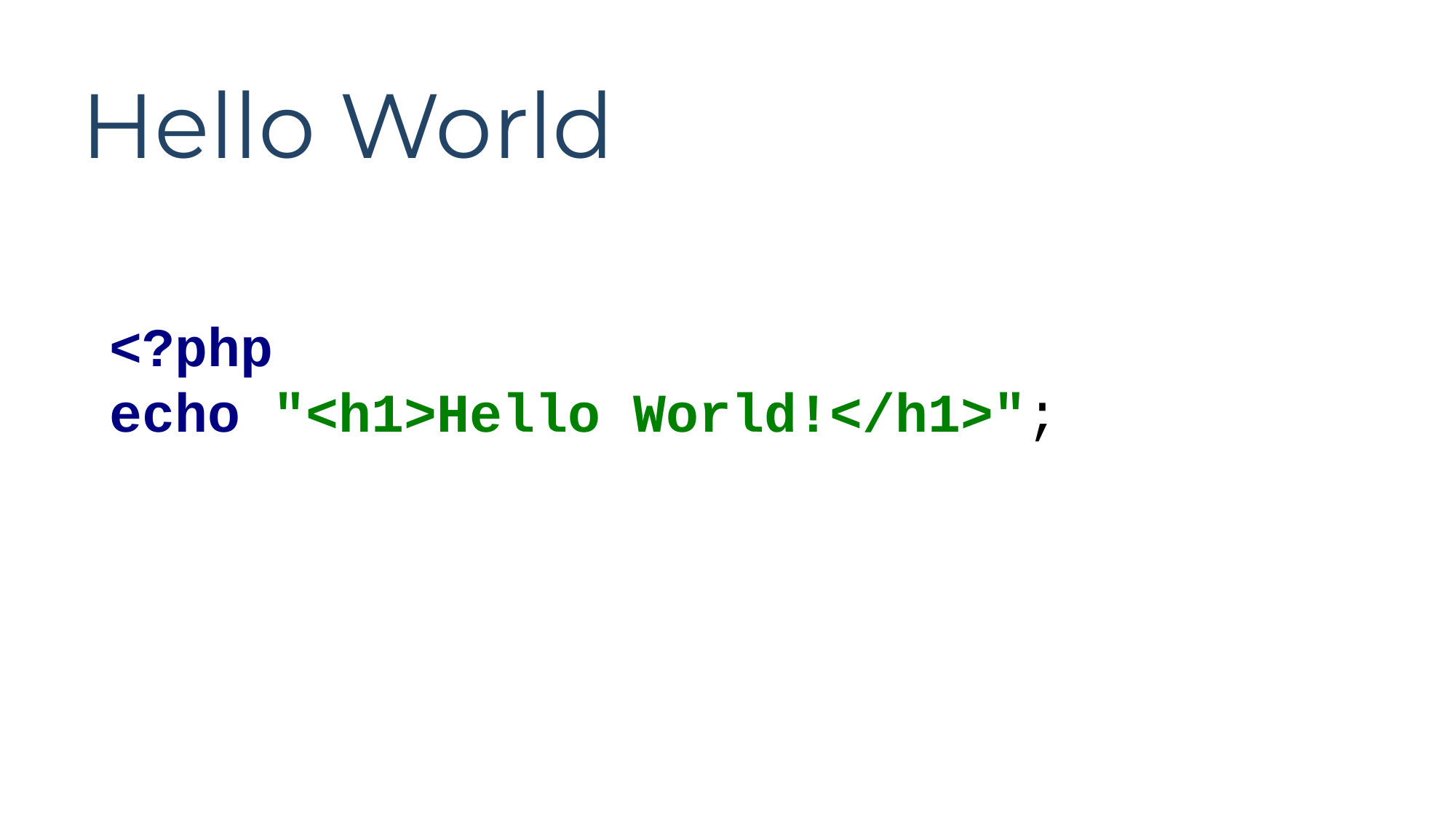

# Hello World
<?php
echo "<h1>Hello World!</h1>";